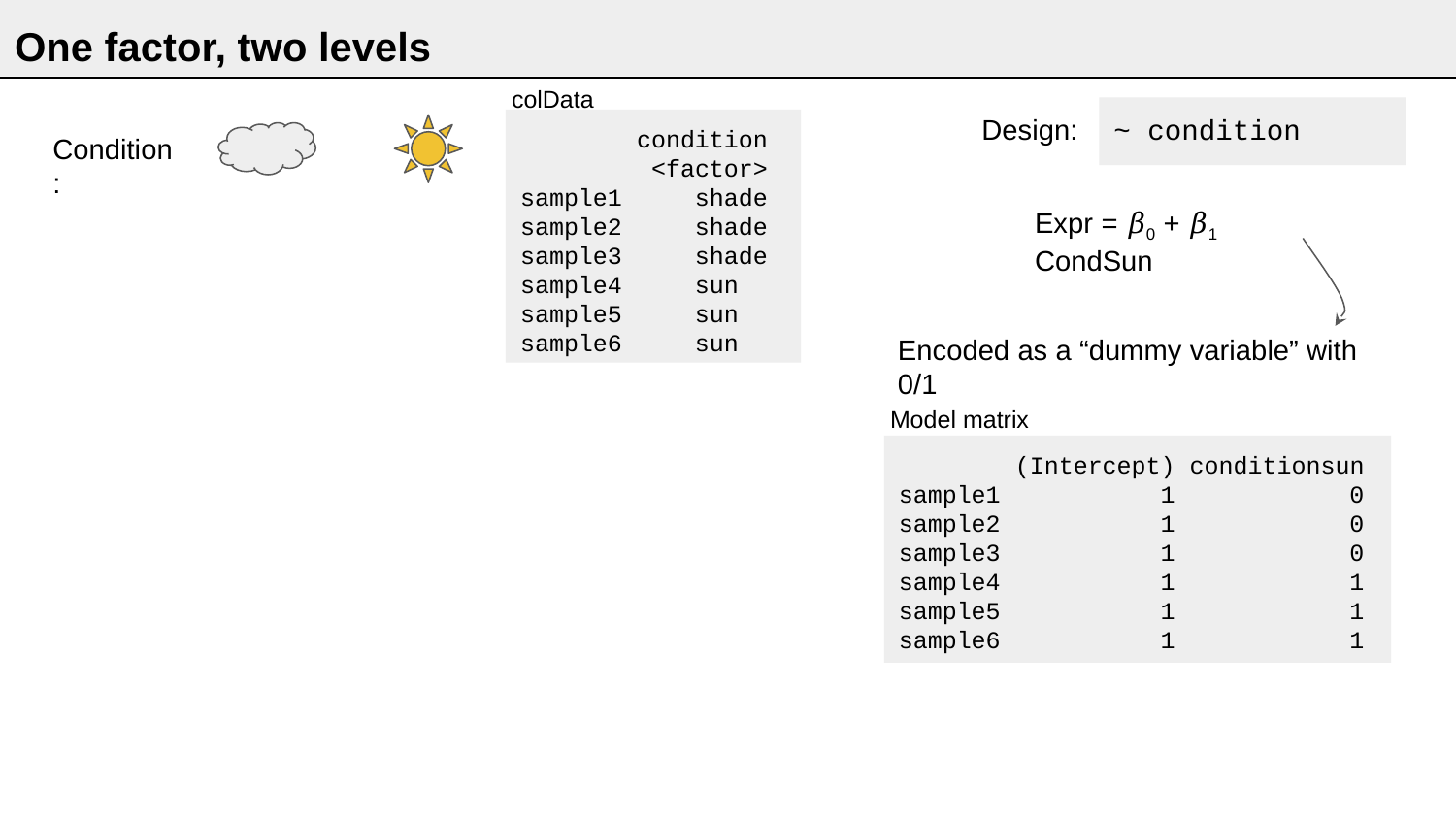

# One factor, two levels
colData
~ condition
Design:
        condition
         <factor>
sample1     shade
sample2     shade
sample3     shade
sample4     sun
sample5     sun
sample6     sun

Condition:

Expr = 𝛽0 + 𝛽1 CondSun

Encoded as a “dummy variable” with 0/1
Model matrix
        (Intercept) conditionsun
sample1           1            0
sample2           1            0
sample3           1            0
sample4           1            1
sample5           1            1
sample6           1            1